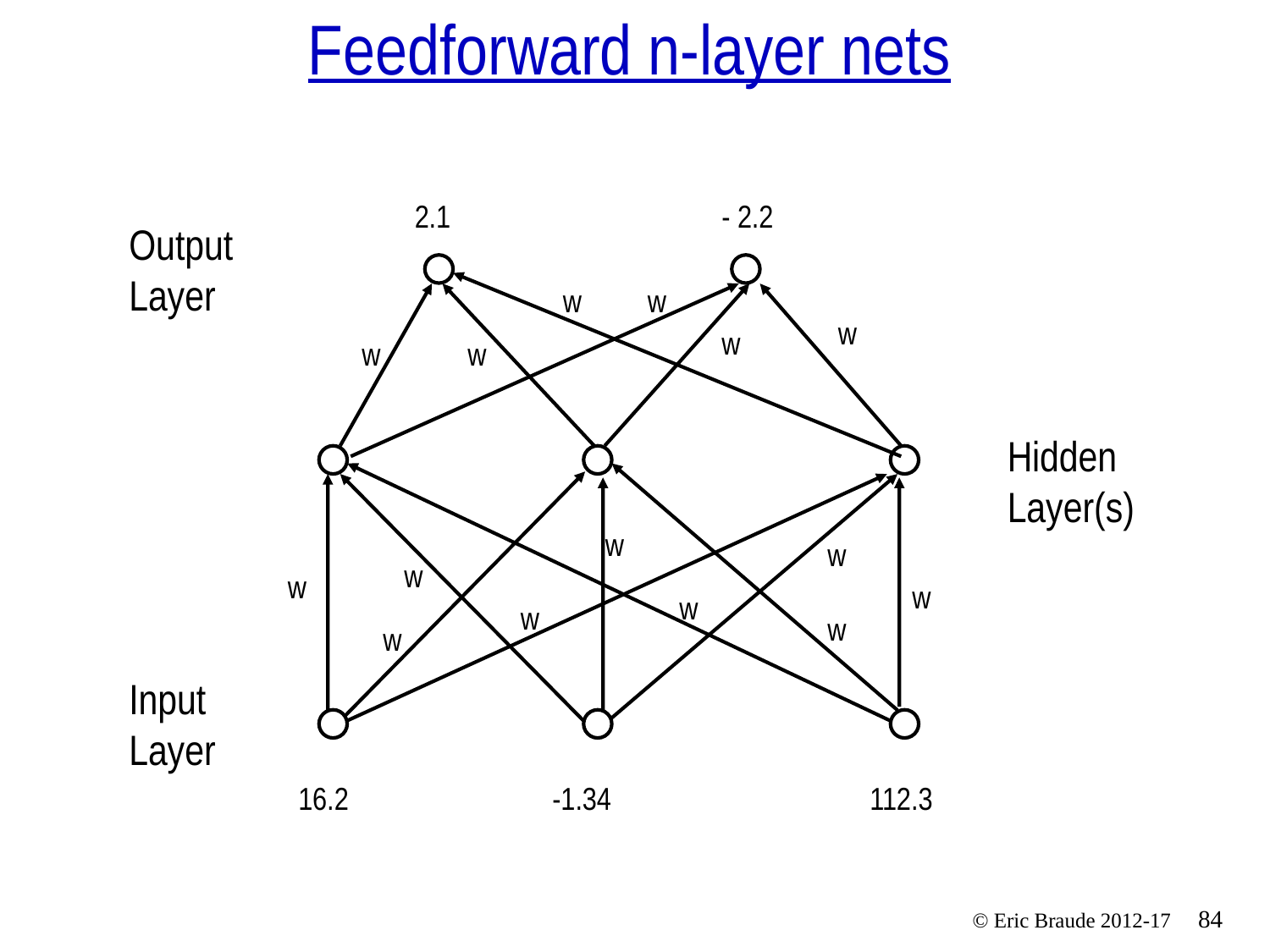

# Feedforward n-layer nets
2.1
- 2.2
Output Layer

w
w

w
w
w
w
Hidden Layer(s)

w
w
w
w
w
w
w
w
w
Input Layer

16.2
-1.34
112.3